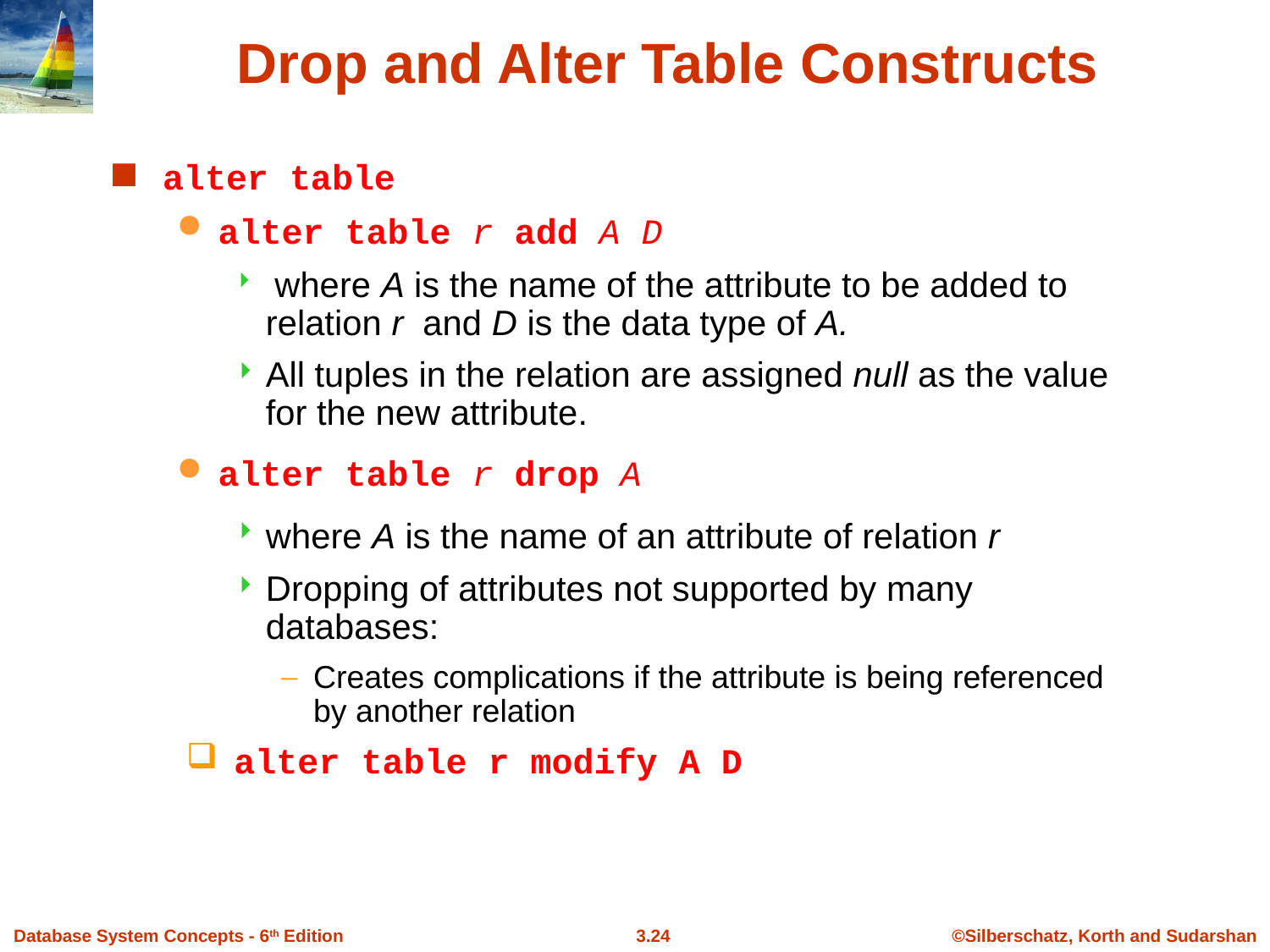

Drop and Alter Table Constructs
alter table
alter table r add A D
 where A is the name of the attribute to be added to relation r  and D is the data type of A.
All tuples in the relation are assigned null as the value for the new attribute.
alter table r drop A
where A is the name of an attribute of relation r
Dropping of attributes not supported by many databases:
Creates complications if the attribute is being referenced by another relation
alter table r modify A D